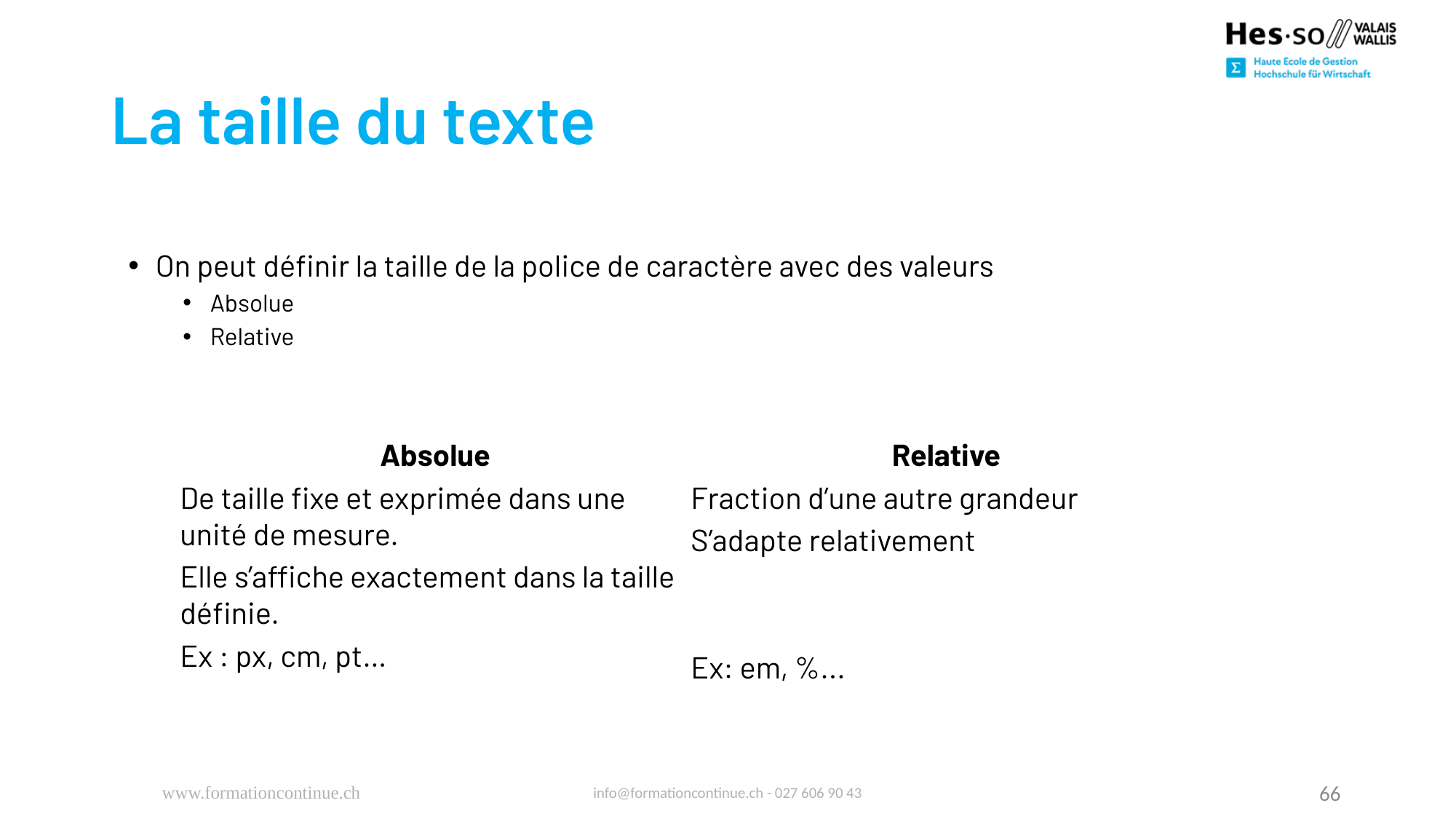

# La taille du texte
On peut définir la taille de la police de caractère avec des valeurs
Absolue
Relative
Absolue
De taille fixe et exprimée dans une unité de mesure.
Elle s’affiche exactement dans la taille définie.
Ex : px, cm, pt…
Relative
Fraction d’une autre grandeur
S’adapte relativement

Ex: em, %...
www.formationcontinue.ch
info@formationcontinue.ch - 027 606 90 43
66